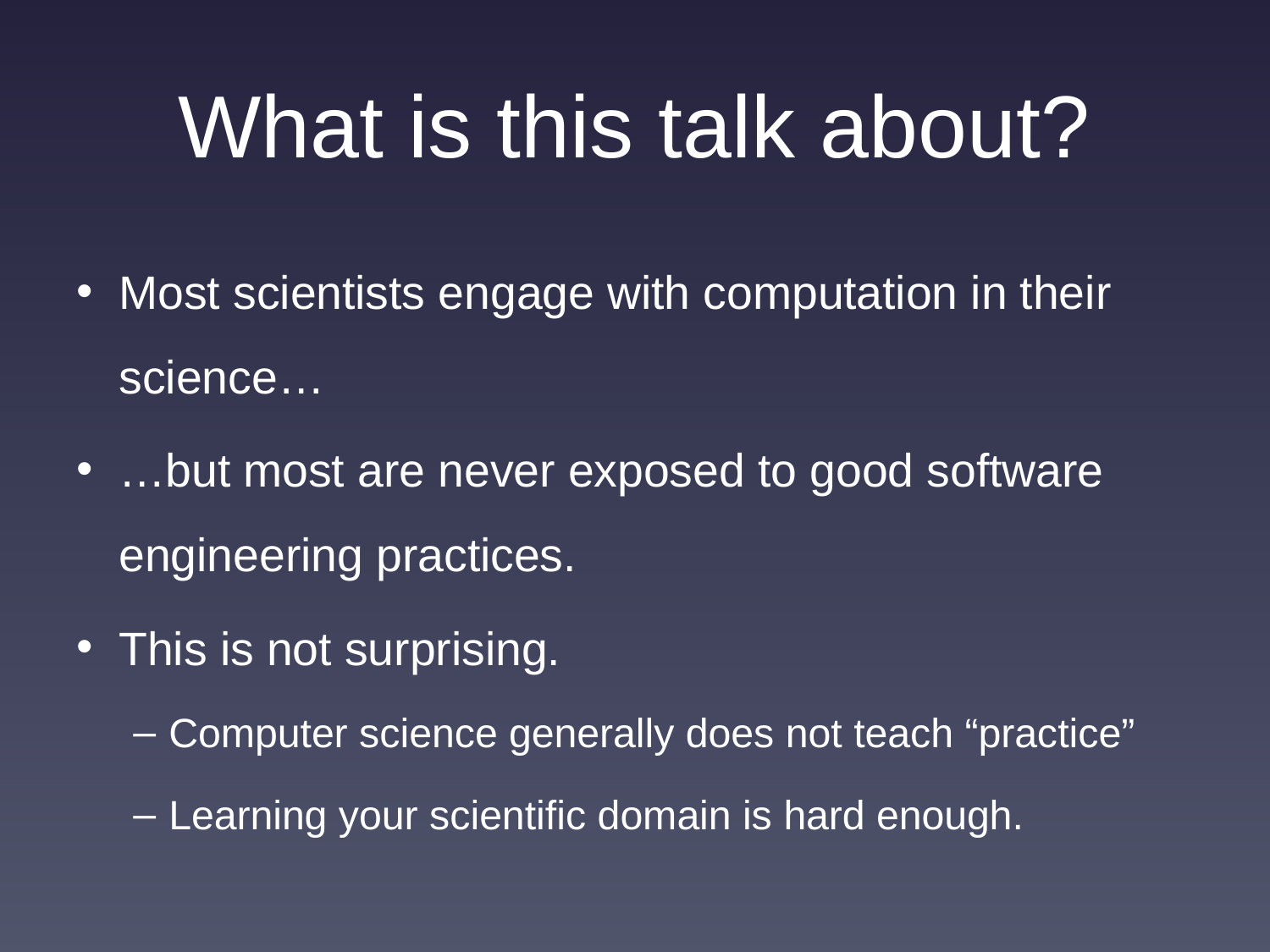

# What is this talk about?
Most scientists engage with computation in their science…
…but most are never exposed to good software engineering practices.
This is not surprising.
Computer science generally does not teach “practice”
Learning your scientific domain is hard enough.